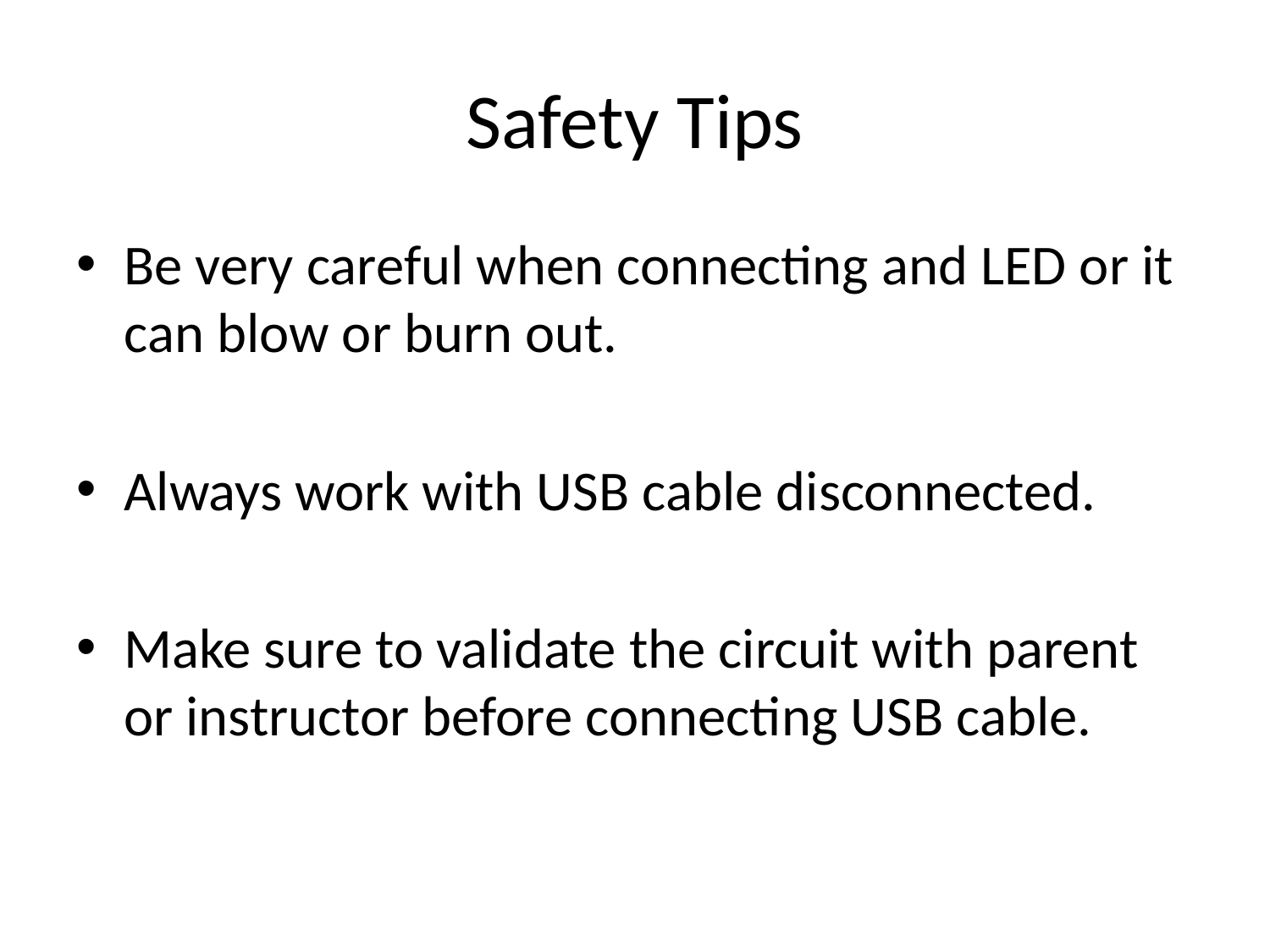

# Safety Tips
Be very careful when connecting and LED or it can blow or burn out.

Always work with USB cable disconnected.

Make sure to validate the circuit with parent or instructor before connecting USB cable.